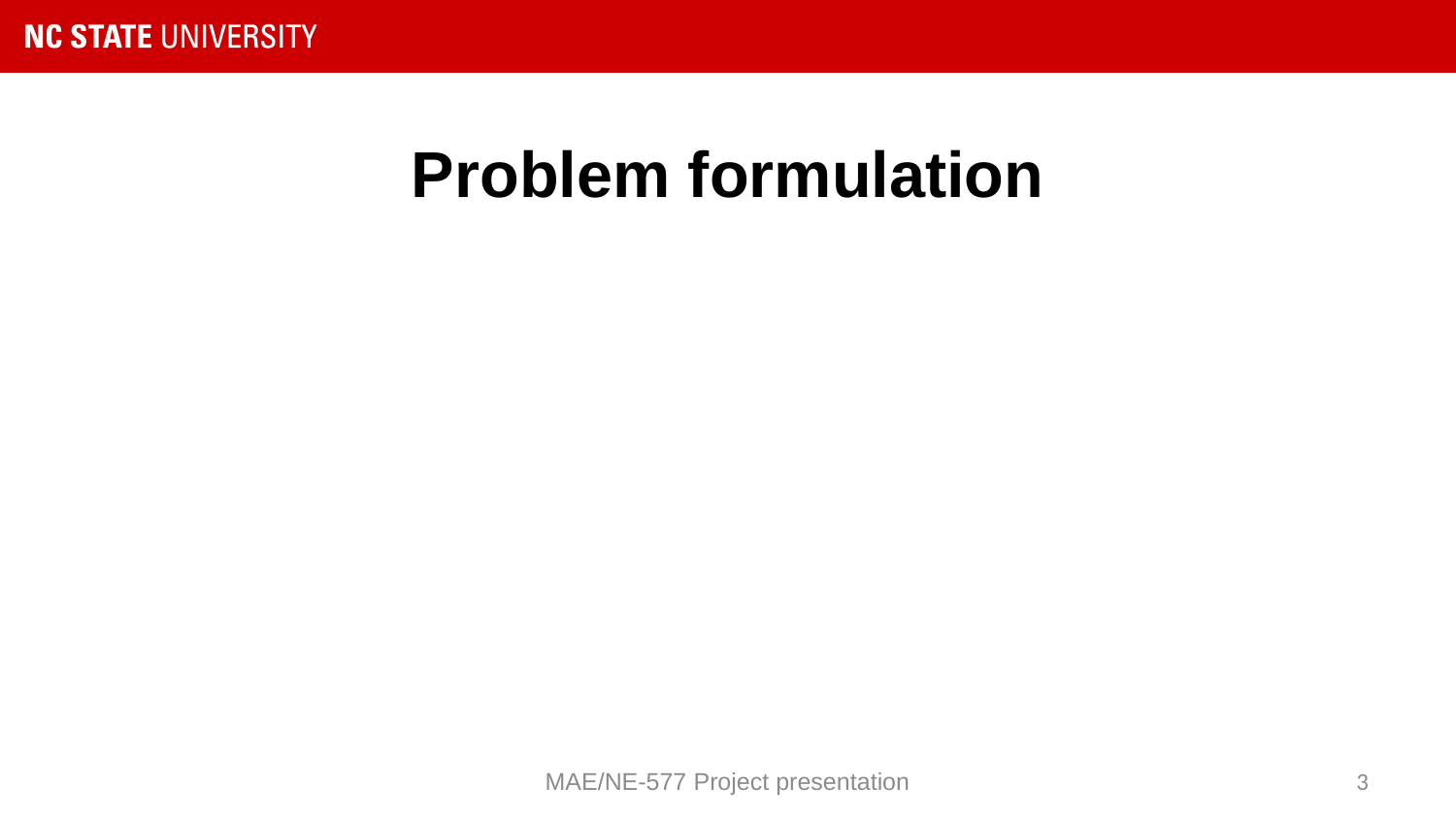

# Problem formulation

MAE/NE-577 Project presentation
3